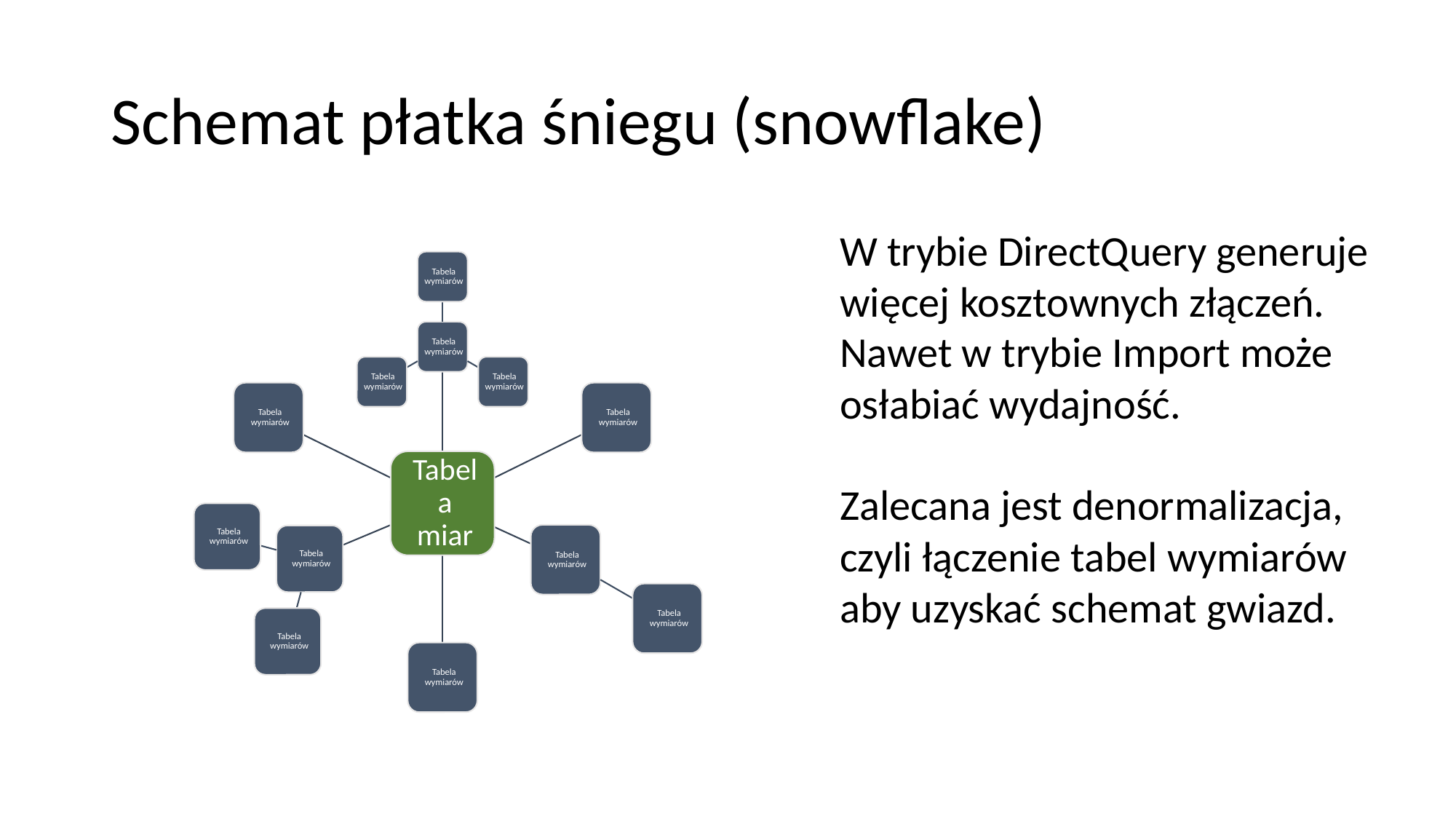

# Schemat płatka śniegu (snowflake)
W trybie DirectQuery generuje więcej kosztownych złączeń.
Nawet w trybie Import może osłabiać wydajność.

Zalecana jest denormalizacja, czyli łączenie tabel wymiarów aby uzyskać schemat gwiazd.
Tabela miar
Tabela wymiarów
Tabela wymiarów
Tabela wymiarów
Tabela wymiarów
Tabela wymiarów
Tabela wymiarów
Tabela wymiarów
Tabela wymiarów
Tabela wymiarów
Tabela wymiarów
Tabela wymiarów
Tabela wymiarów